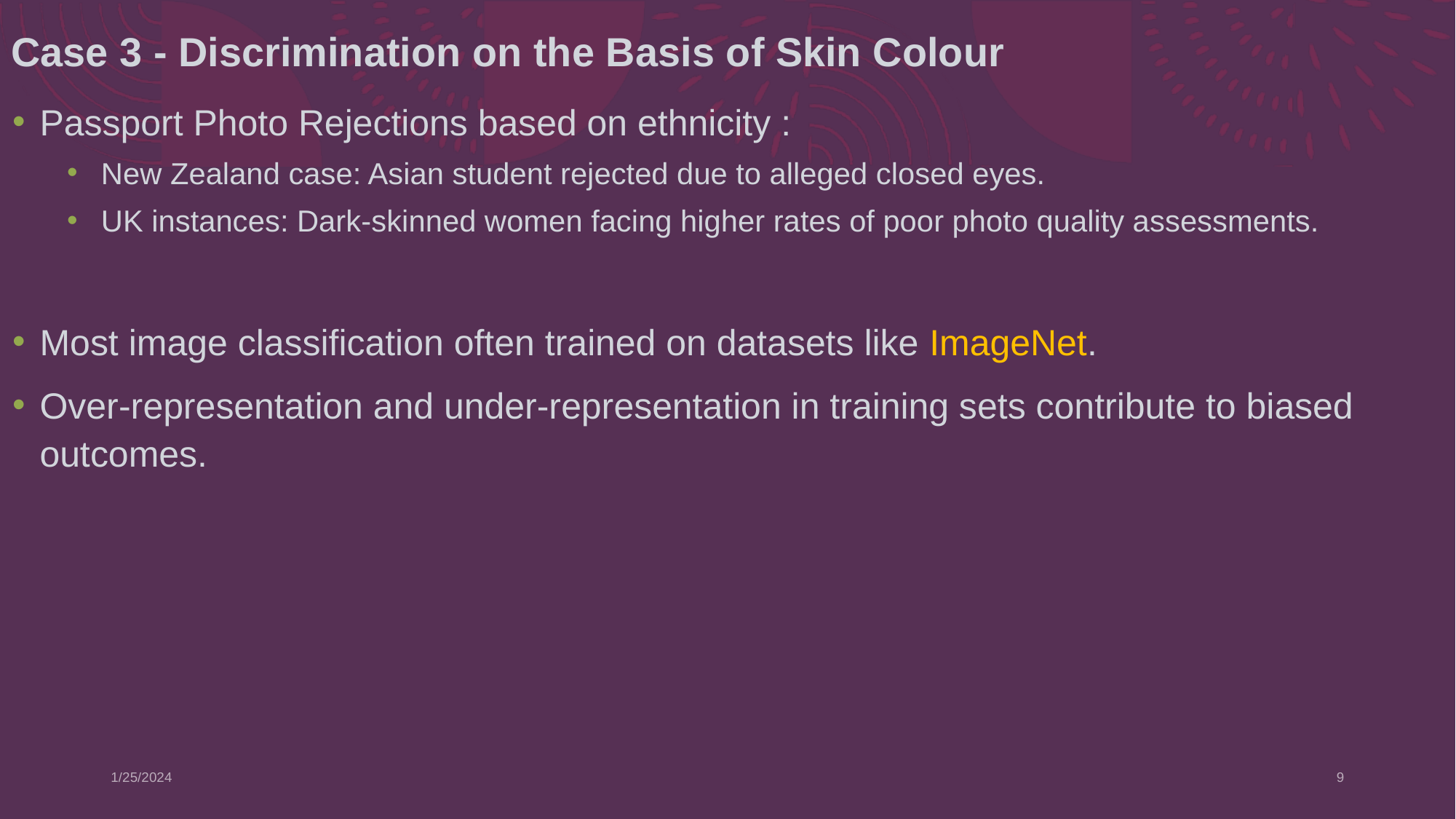

# Case 3 - Discrimination on the Basis of Skin Colour
Passport Photo Rejections based on ethnicity :
New Zealand case: Asian student rejected due to alleged closed eyes.
UK instances: Dark-skinned women facing higher rates of poor photo quality assessments.

Most image classification often trained on datasets like ImageNet.
Over-representation and under-representation in training sets contribute to biased outcomes.

1/25/2024
9